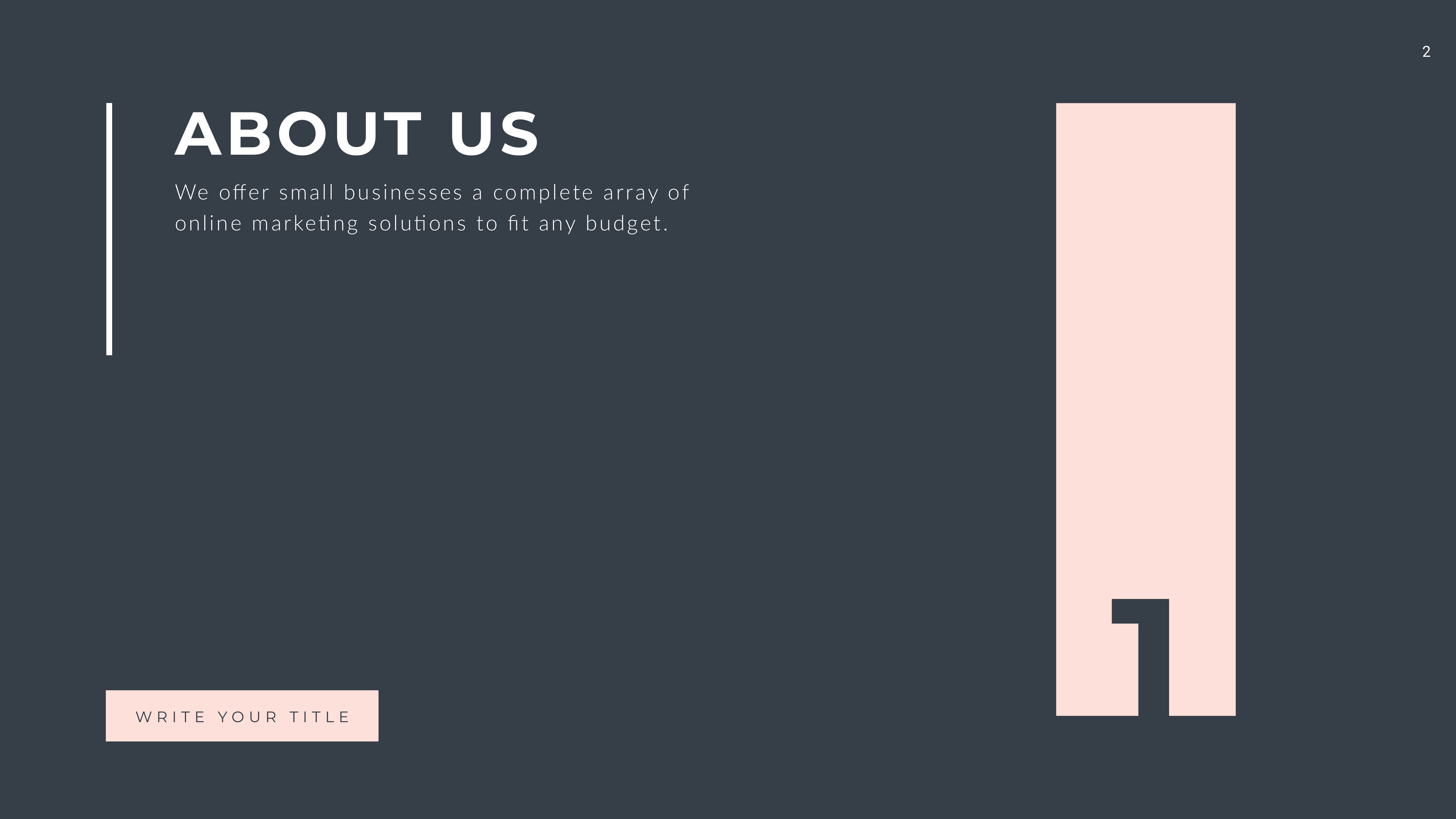

ABOUT US
We offer small businesses a complete array of online marketing solutions to fit any budget.

1

WRITE YOUR TITLE